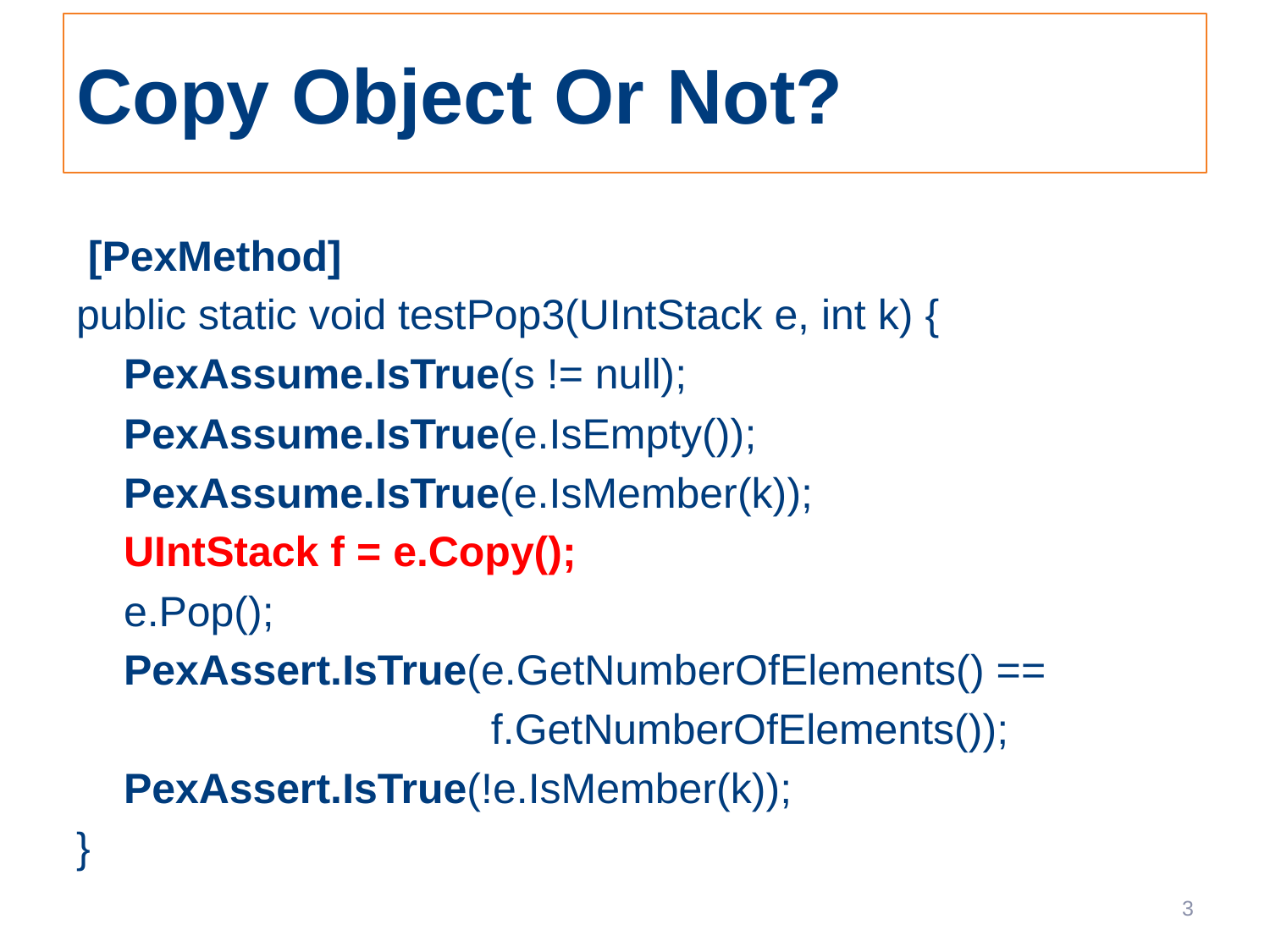

# Copy Object Or Not?
 [PexMethod]
public static void testPop3(UIntStack e, int k) {
    PexAssume.IsTrue(s != null);
    PexAssume.IsTrue(e.IsEmpty());
    PexAssume.IsTrue(e.IsMember(k));
    UIntStack f = e.Copy();
    e.Pop();
    PexAssert.IsTrue(e.GetNumberOfElements() ==
                                   f.GetNumberOfElements());
    PexAssert.IsTrue(!e.IsMember(k));
}
3